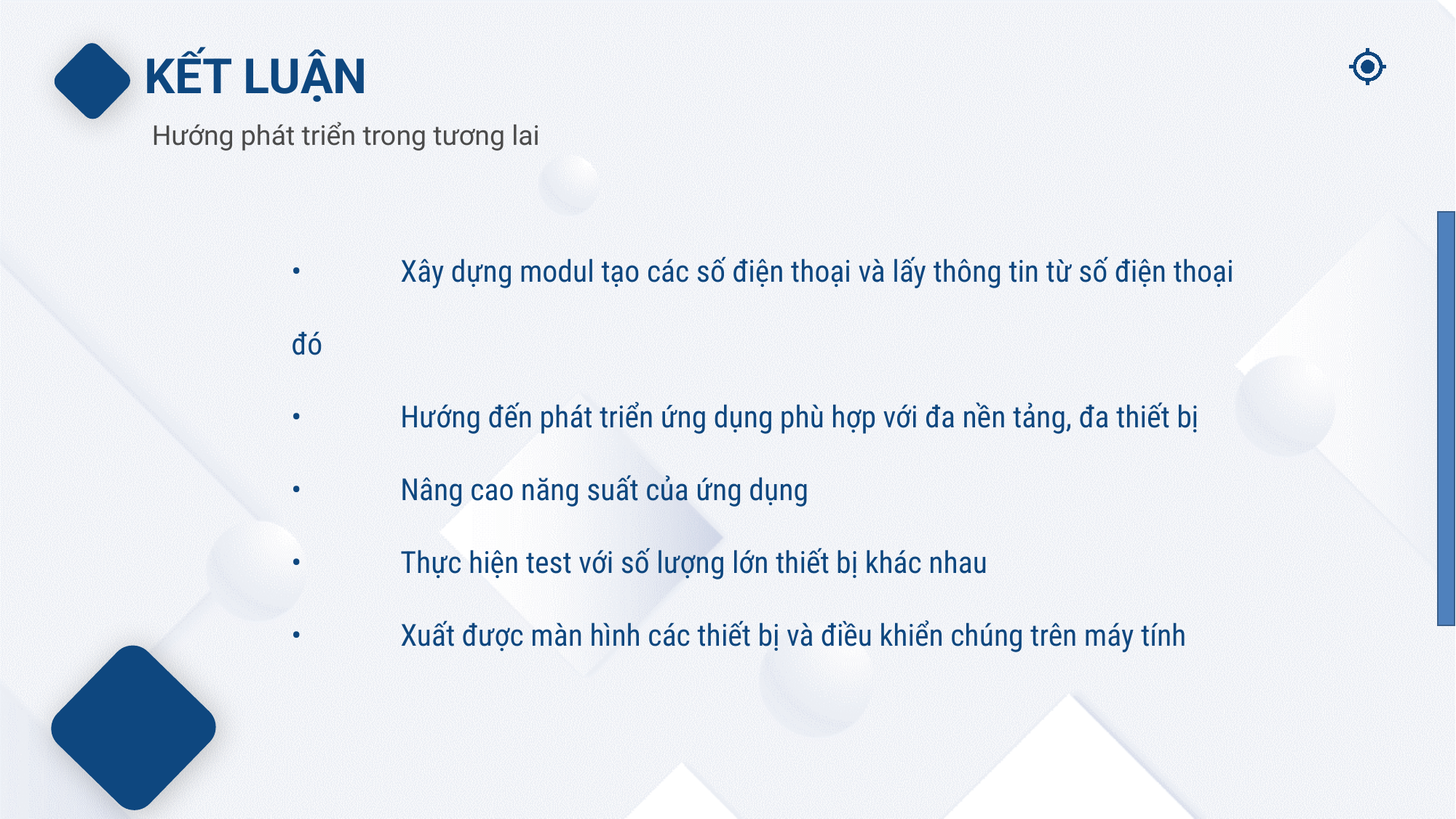

KẾT LUẬN

Hướng phát triển trong tương lai
•	Xây dựng modul tạo các số điện thoại và lấy thông tin từ số điện thoại đó
•	Hướng đến phát triển ứng dụng phù hợp với đa nền tảng, đa thiết bị
•	Nâng cao năng suất của ứng dụng
•	Thực hiện test với số lượng lớn thiết bị khác nhau
•	Xuất được màn hình các thiết bị và điều khiển chúng trên máy tính